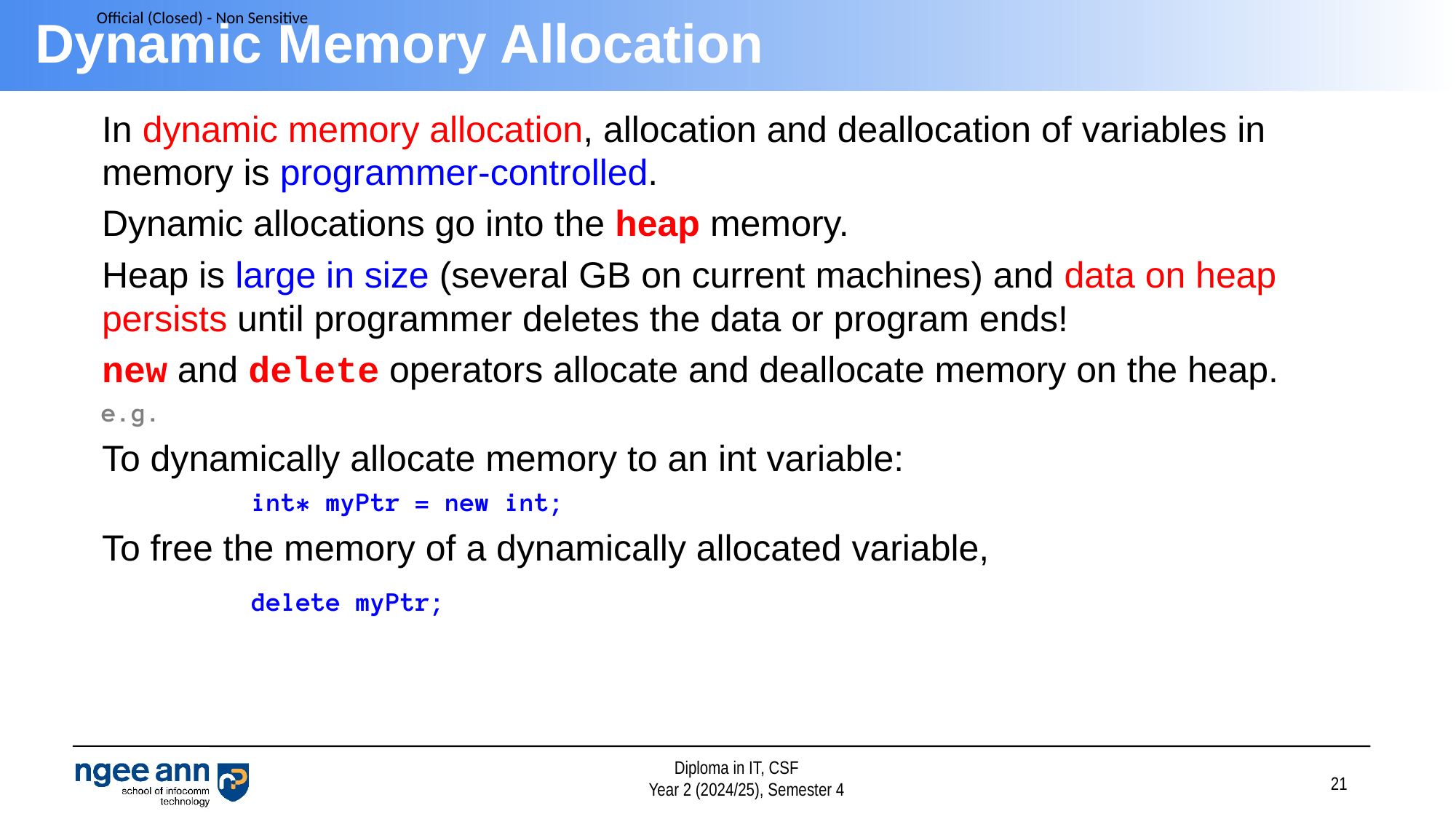

# Dynamic Memory Allocation
In dynamic memory allocation, allocation and deallocation of variables in memory is programmer-controlled.
Dynamic allocations go into the heap memory.
Heap is large in size (several GB on current machines) and data on heap persists until programmer deletes the data or program ends!
new and delete operators allocate and deallocate memory on the heap.
e.g.
To dynamically allocate memory to an int variable:
		int* myPtr = new int;
To free the memory of a dynamically allocated variable,
		delete myPtr;